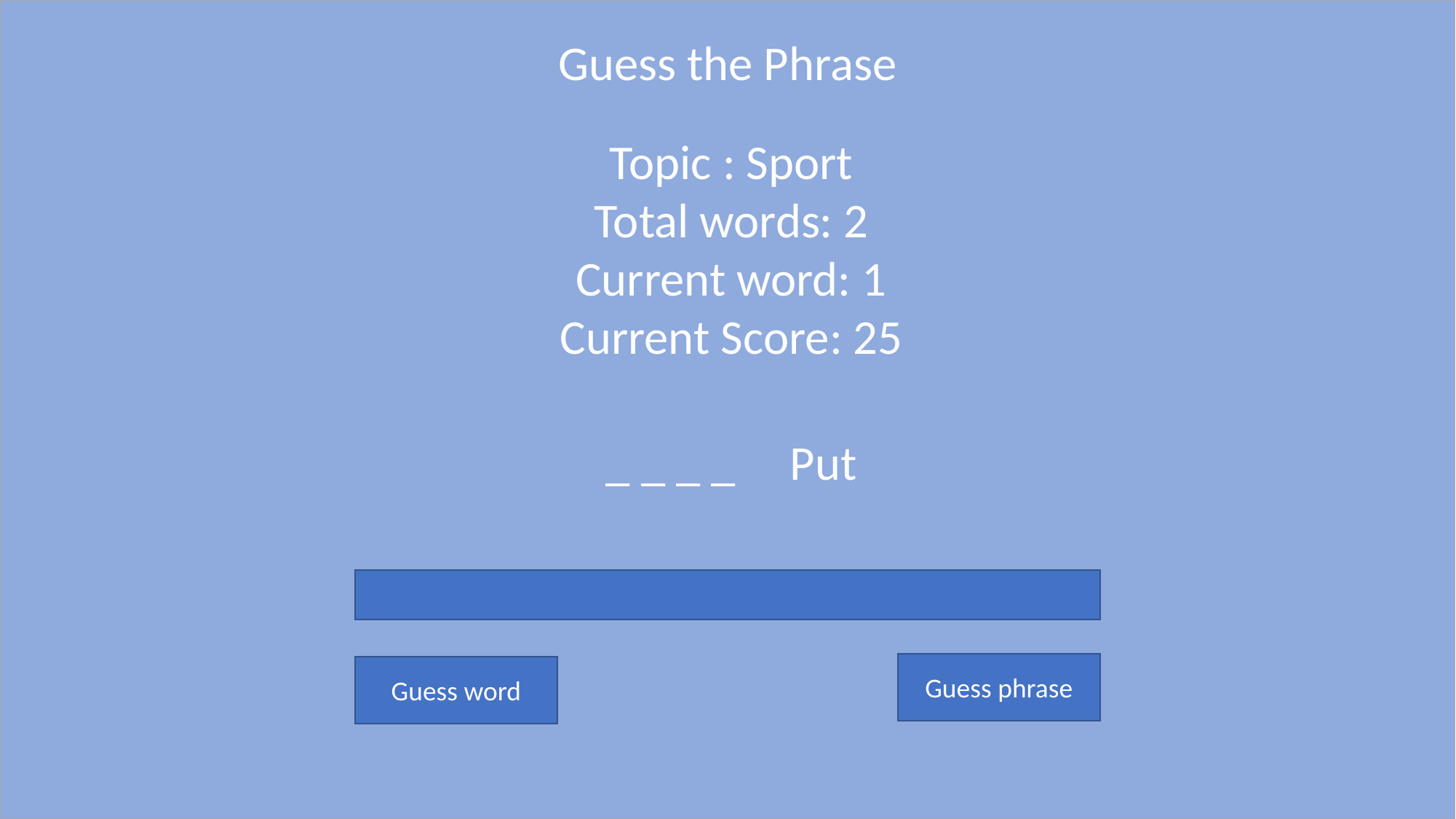

Guess the Phrase
Topic : Sport
Total words: 2
Current word: 1
Current Score: 25
_ _ _ _     Put

Guess phrase
Guess word